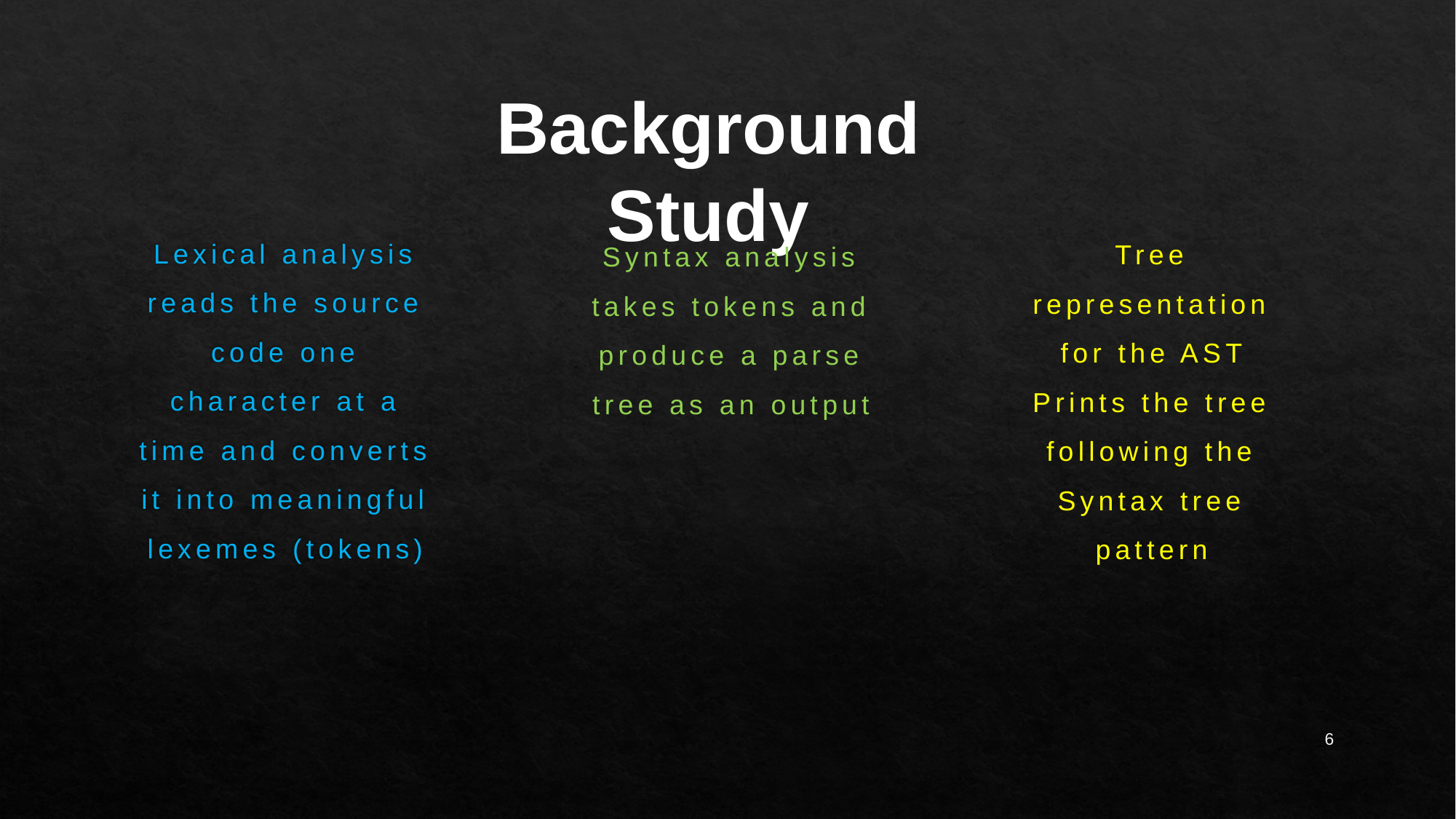

Background Study
Lexical analysis reads the source code one character at a time and converts it into meaningful lexemes (tokens)
Tree representation for the AST
Prints the tree following the Syntax tree pattern
Syntax analysis takes tokens and produce a parse tree as an output
6